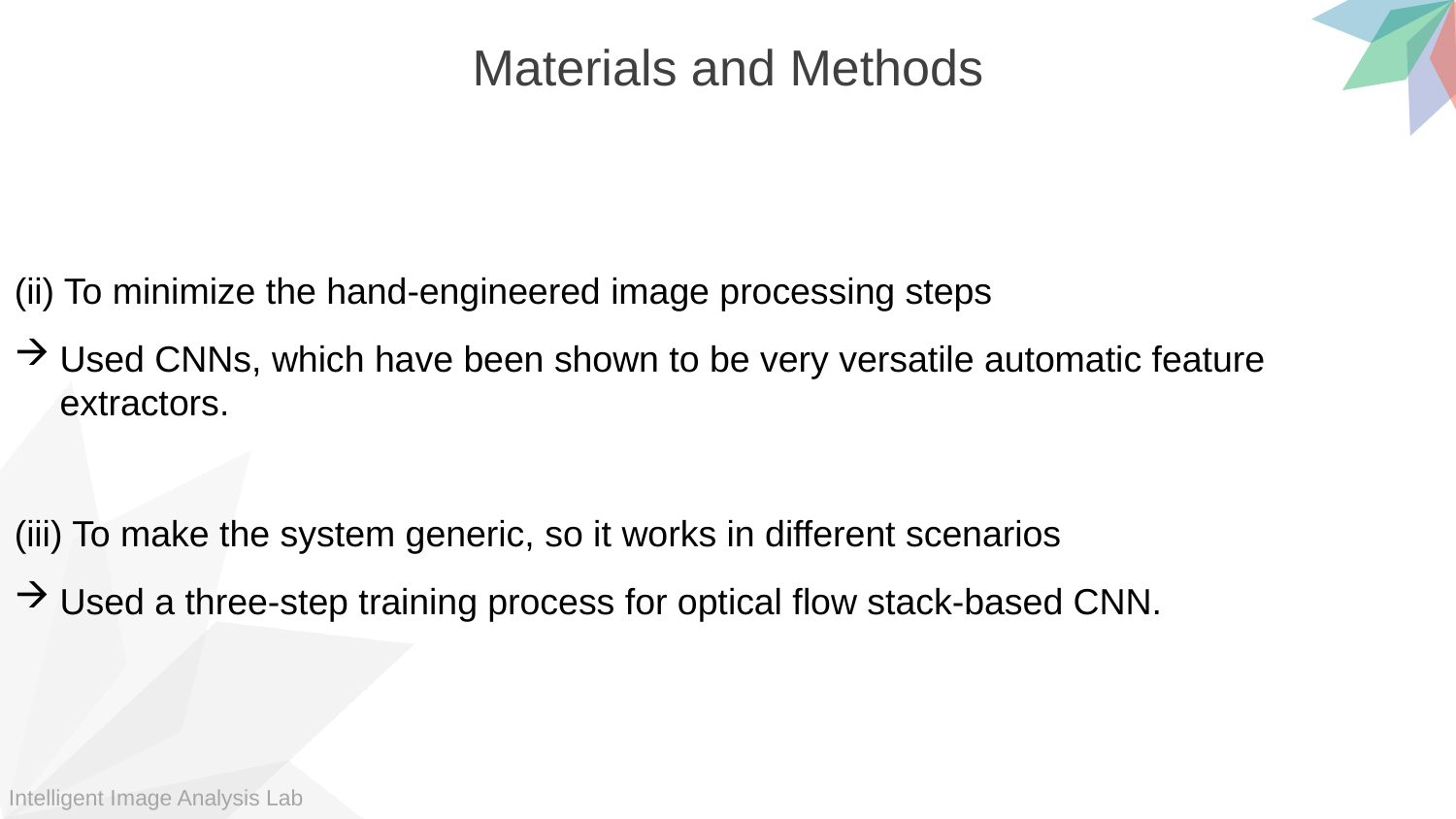

Materials and Methods
(ii) To minimize the hand-engineered image processing steps

Used CNNs, which have been shown to be very versatile automatic feature extractors.

(iii) To make the system generic, so it works in different scenarios

Used a three-step training process for optical flow stack-based CNN.